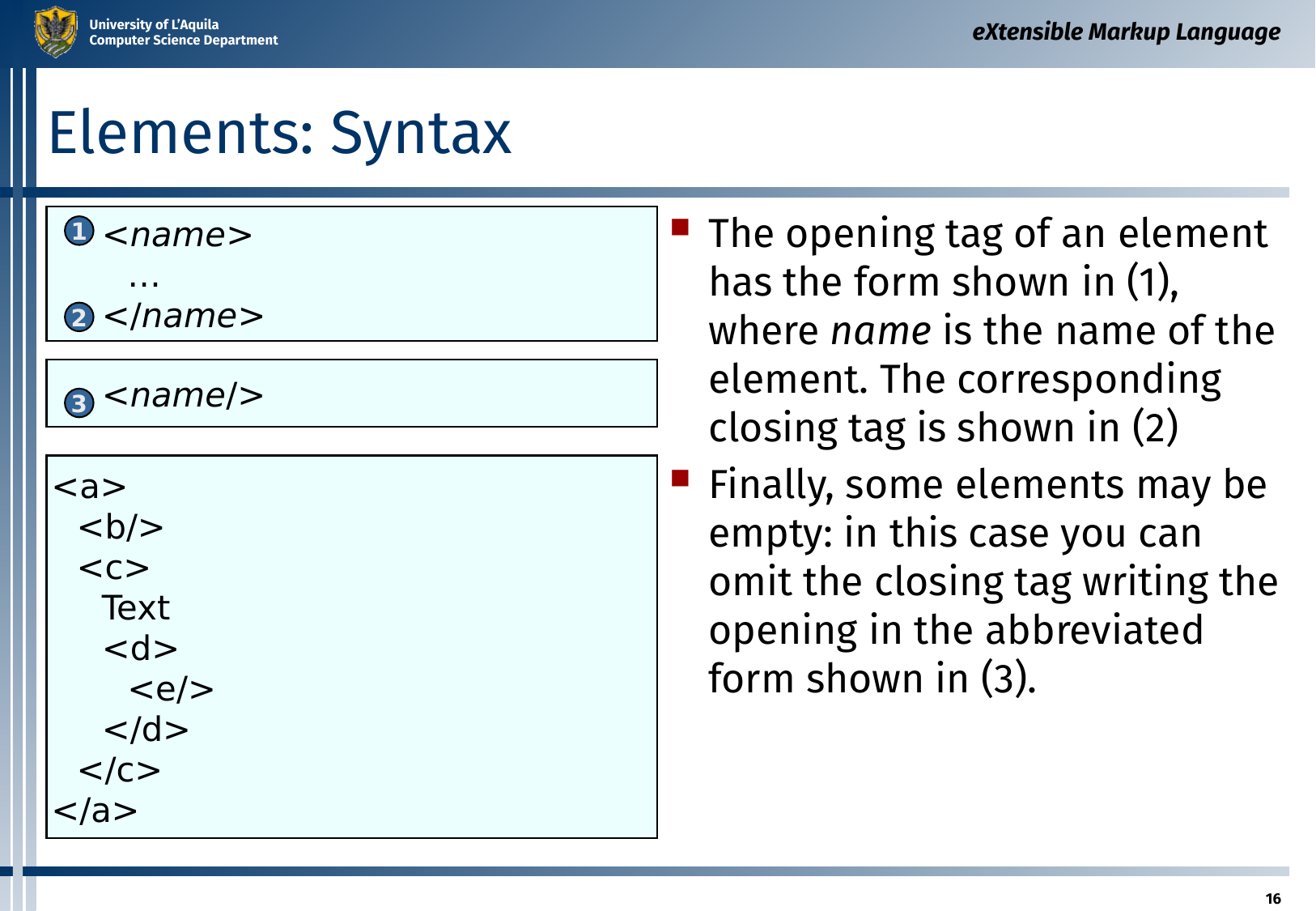

eXtensible Markup Language
# Elements: Syntax
		<name>
			…
		</name>
The opening tag of an element has the form shown in (1), where name is the name of the element. The corresponding closing tag is shown in (2)
Finally, some elements may be empty: in this case you can omit the closing tag writing the opening in the abbreviated form shown in (3).
1
2
		<name/>
3
<a>
	<b/>
	<c>
		Text
		<d>
			<e/>
		</d>
	</c>
</a>
16